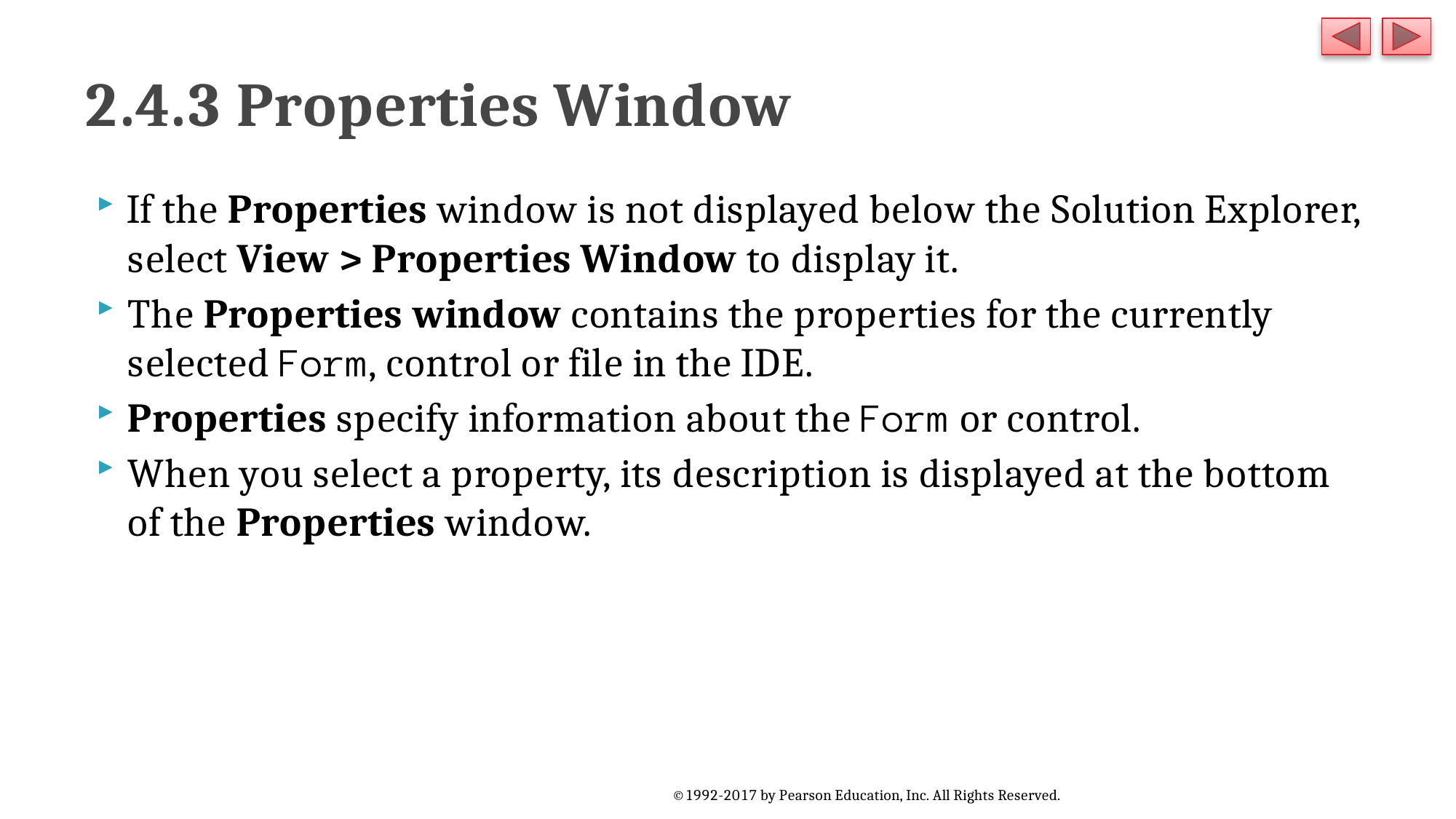

# 2.4.3 Properties Window
If the Properties window is not displayed below the Solution Explorer, select View > Properties Window to display it.
The Properties window contains the properties for the currently selected Form, control or file in the IDE.
Properties specify information about the Form or control.
When you select a property, its description is displayed at the bottom of the Properties window.

©1992-2017 by Pearson Education, Inc. All Rights Reserved.